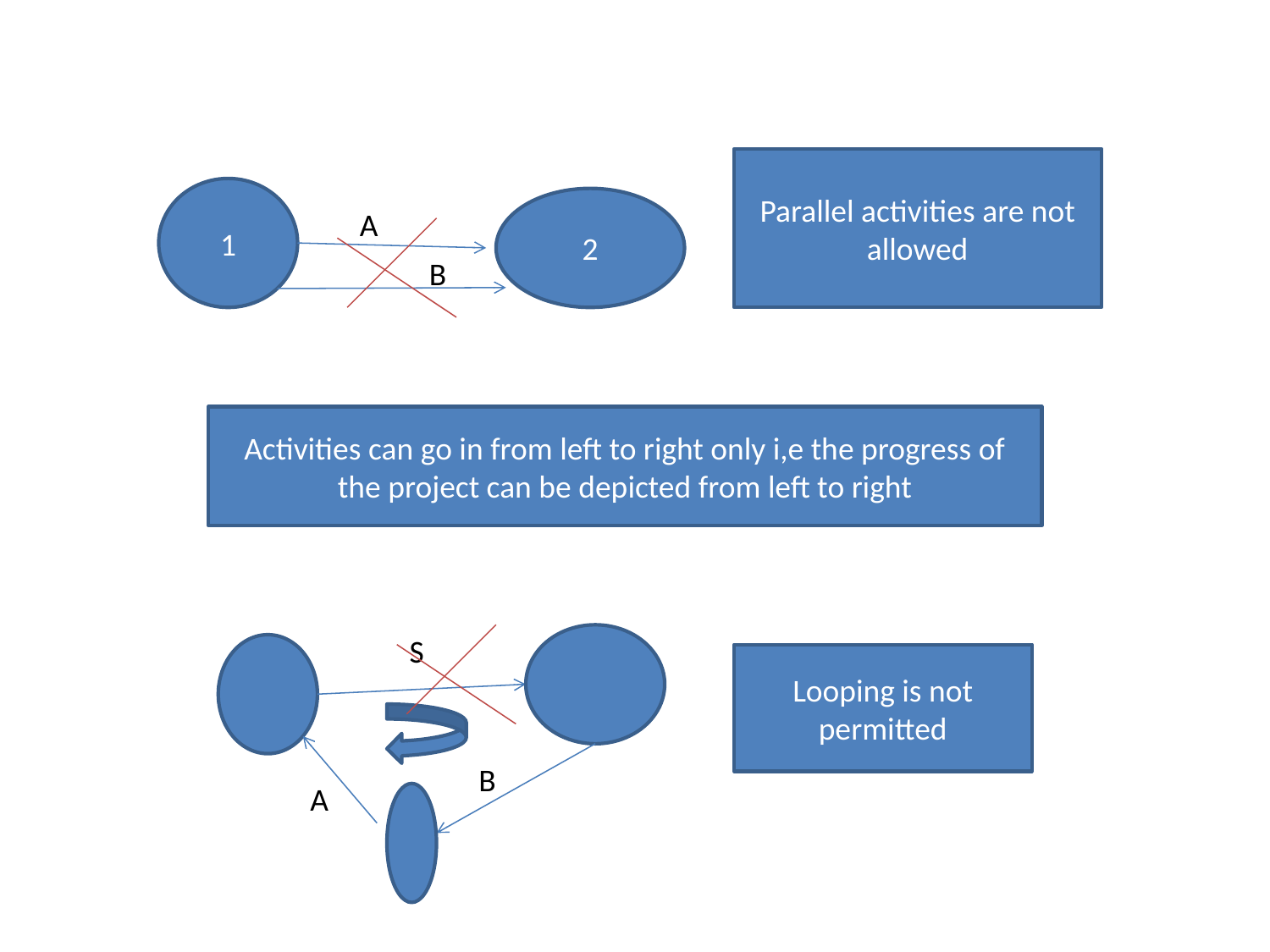

Parallel activities are not allowed
1
2
A
B
Activities can go in from left to right only i,e the progress of the project can be depicted from left to right
S

Looping is not permitted

B
A